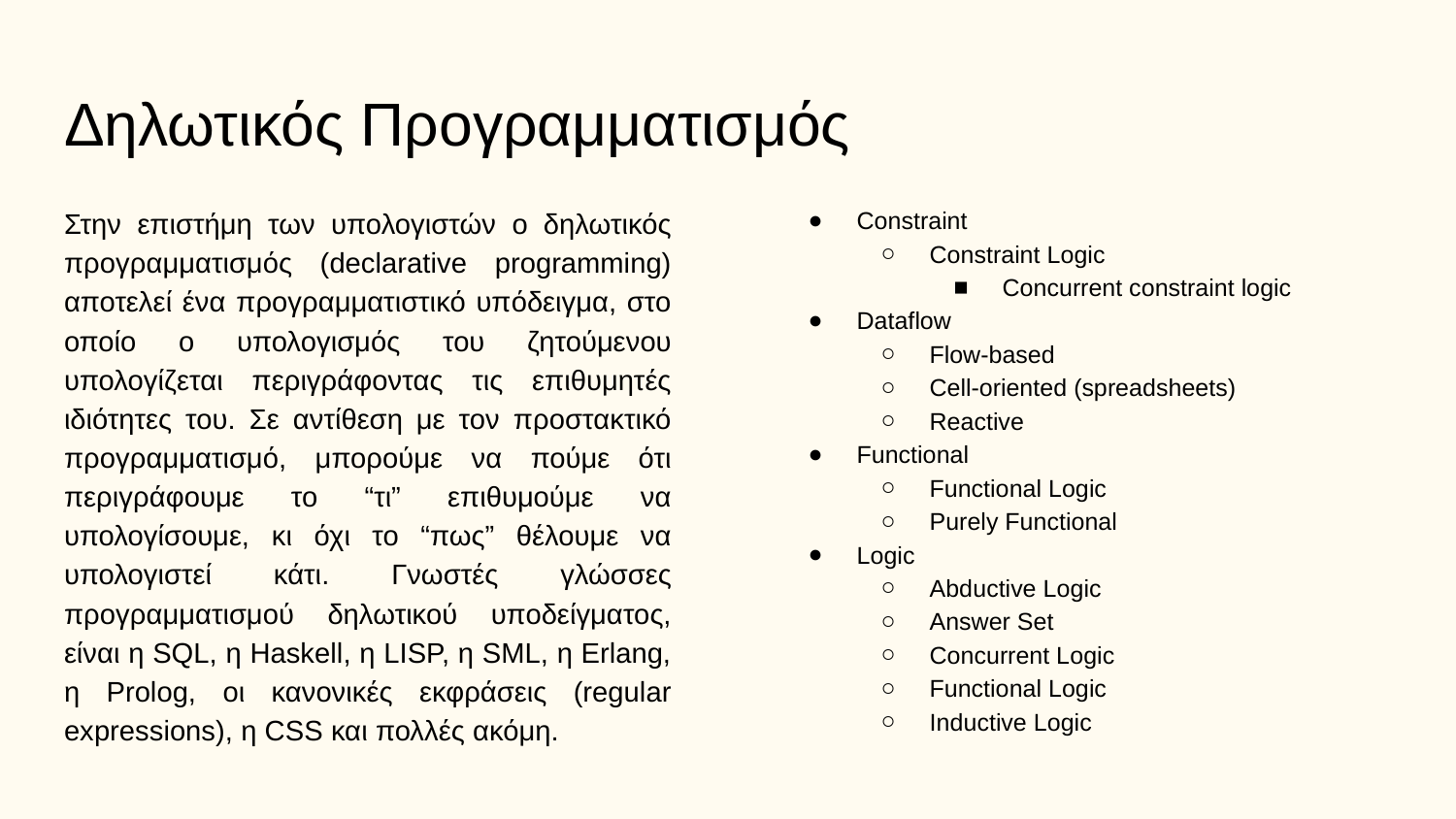

# Δηλωτικός Προγραμματισμός
Στην επιστήμη των υπολογιστών ο δηλωτικός προγραμματισμός (declarative programming) αποτελεί ένα προγραμματιστικό υπόδειγμα, στο οποίο ο υπολογισμός του ζητούμενου υπολογίζεται περιγράφοντας τις επιθυμητές ιδιότητες του. Σε αντίθεση με τον προστακτικό προγραμματισμό, μπορούμε να πούμε ότι περιγράφουμε το “τι” επιθυμούμε να υπολογίσουμε, κι όχι το “πως” θέλουμε να υπολογιστεί κάτι. Γνωστές γλώσσες προγραμματισμού δηλωτικού υποδείγματος, είναι η SQL, η Haskell, η LISP, η SML, η Erlang, η Prolog, οι κανονικές εκφράσεις (regular expressions), η CSS και πολλές ακόμη.
Constraint
Constraint Logic
Concurrent constraint logic
Dataflow
Flow-based
Cell-oriented (spreadsheets)
Reactive
Functional
Functional Logic
Purely Functional
Logic
Abductive Logic
Answer Set
Concurrent Logic
Functional Logic
Inductive Logic